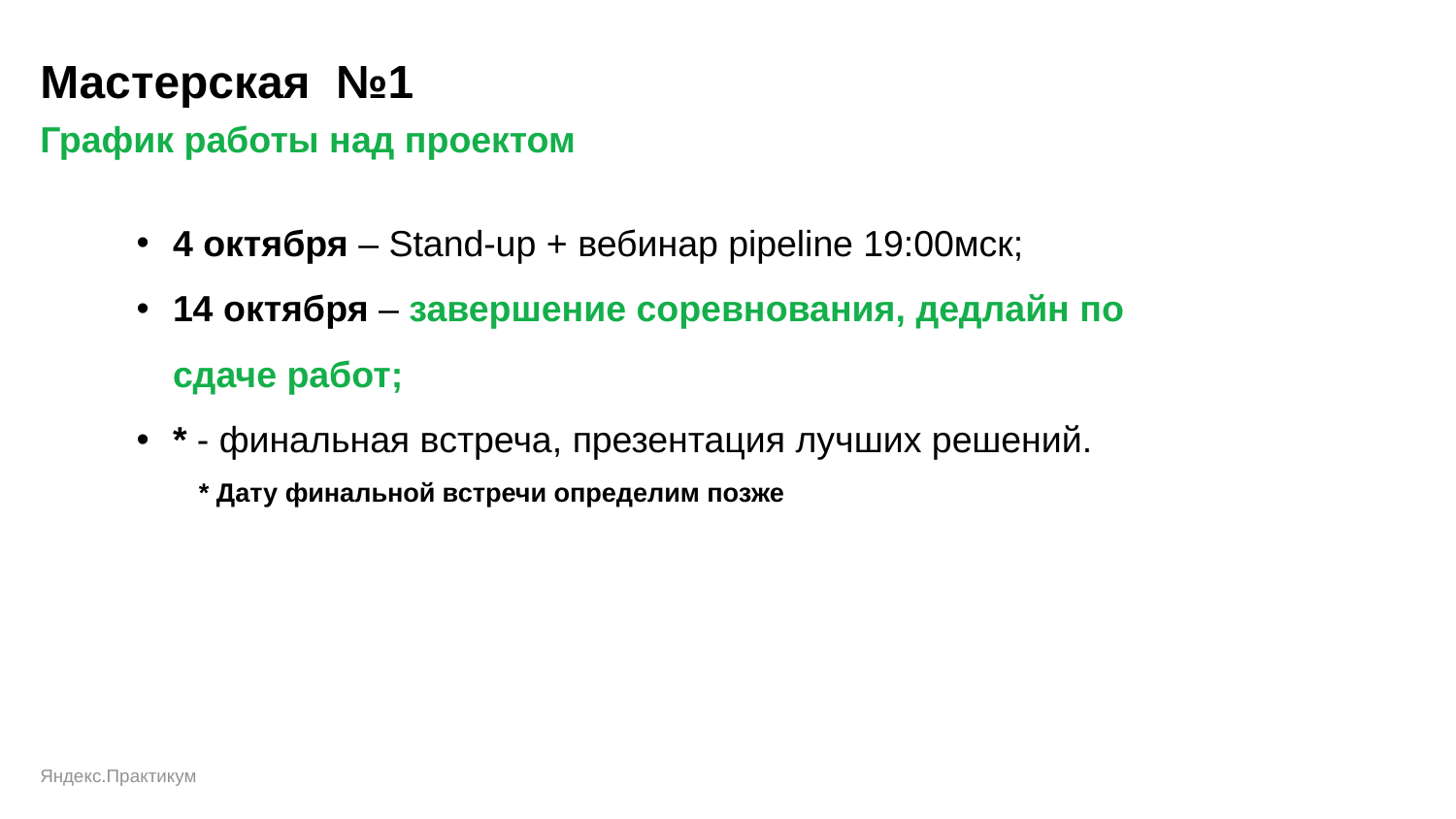

# Мастерская  №1 График работы над проектом
4 октября – Stand-up + вебинар pipeline 19:00мск;
14 октября – завершение соревнования, дедлайн по сдаче работ;
* - финальная встреча, презентация лучших решений.
* Дату финальной встречи определим позже
Яндекс.Практикум